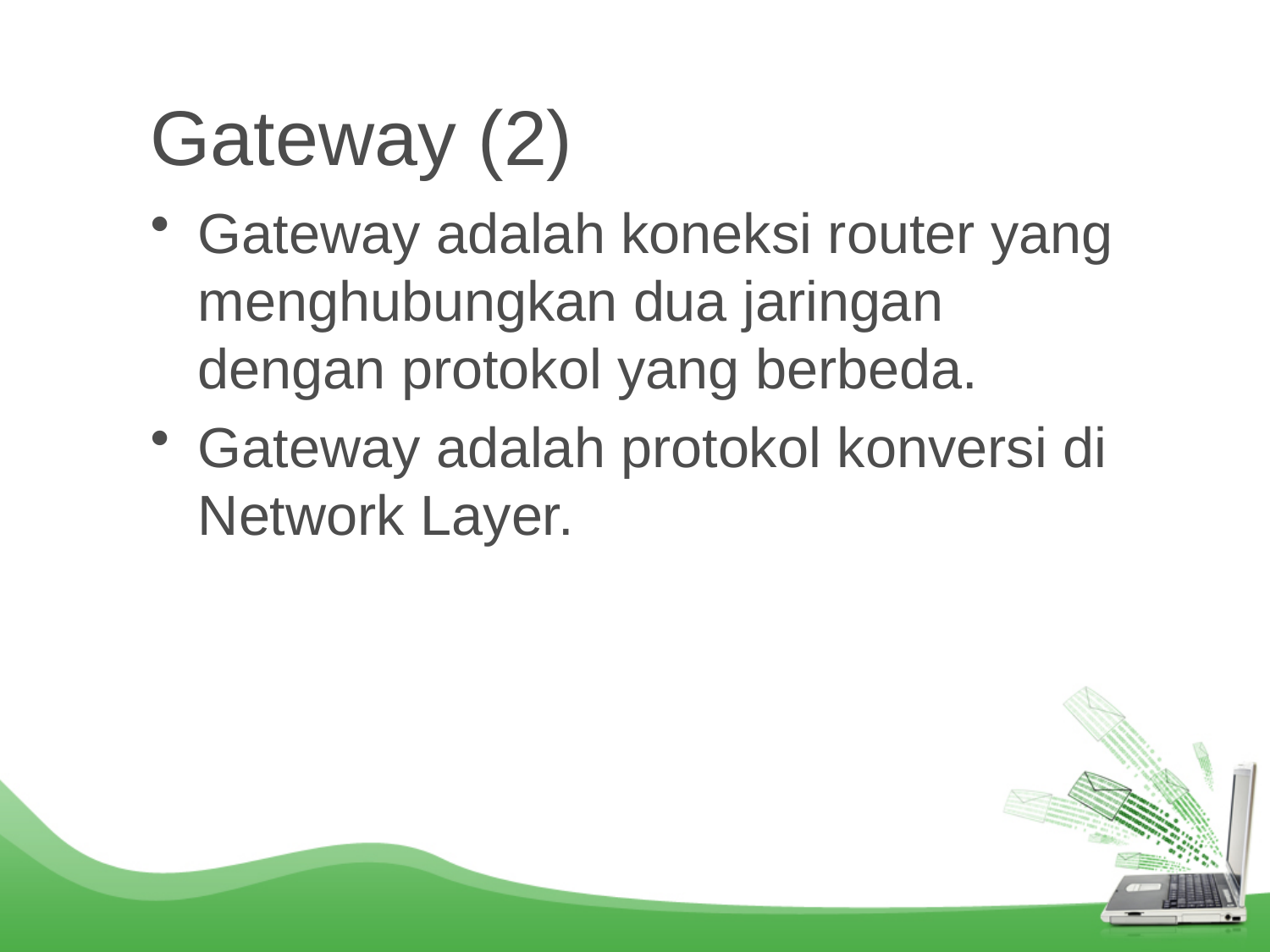

# Gateway (2)
Gateway adalah koneksi router yang menghubungkan dua jaringan dengan protokol yang berbeda.
Gateway adalah protokol konversi di Network Layer.